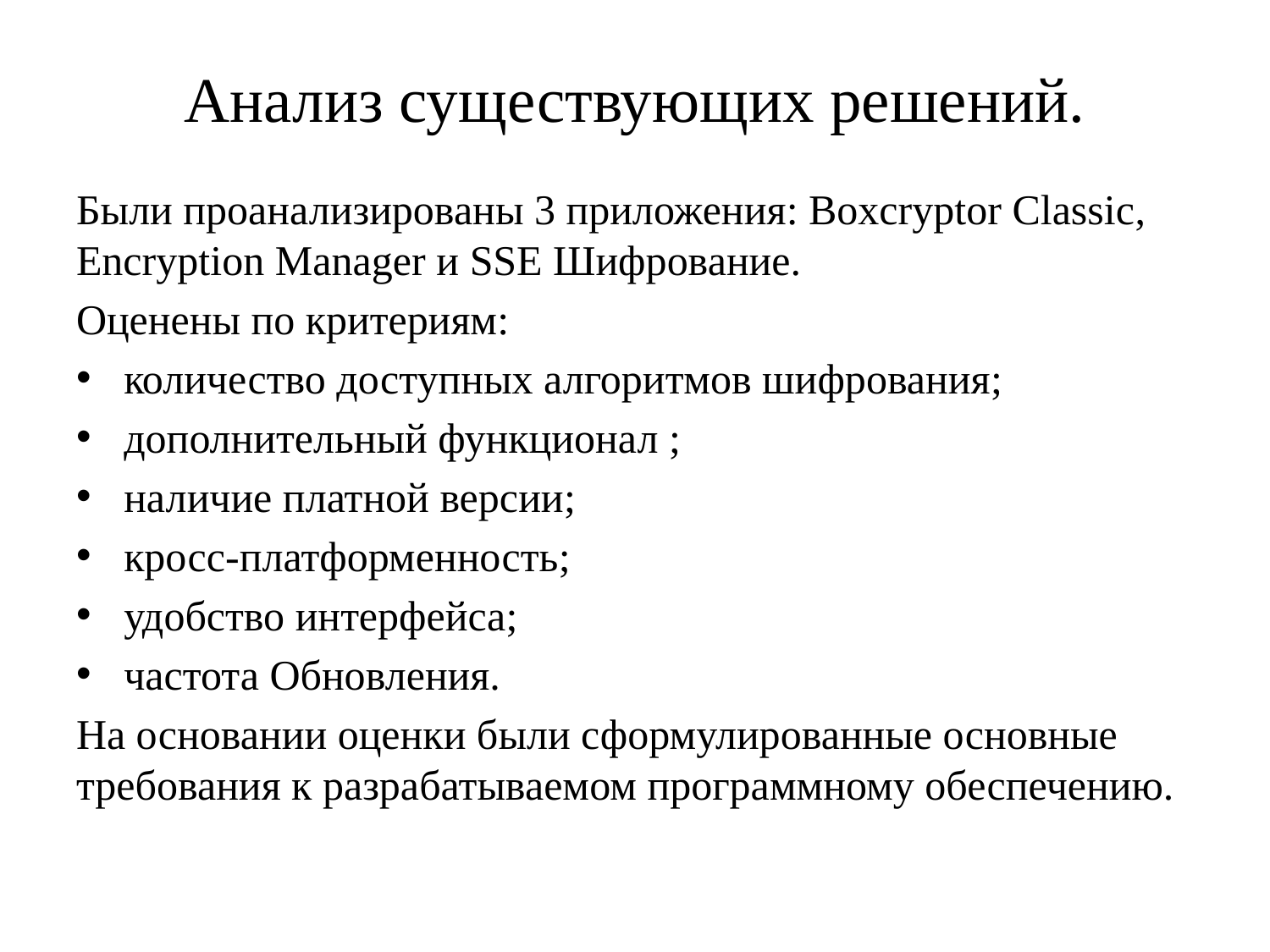

# Анализ существующих решений.
Были проанализированы 3 приложения: Boxcryptor Classic, Encryption Manager и SSE Шифрование.
Оценены по критериям:
количество доступных алгоритмов шифрования;
дополнительный функционал ;
наличие платной версии;
кросс-платформенность;
удобство интерфейса;
частота Обновления.
На основании оценки были сформулированные основные требования к разрабатываемом программному обеспечению.